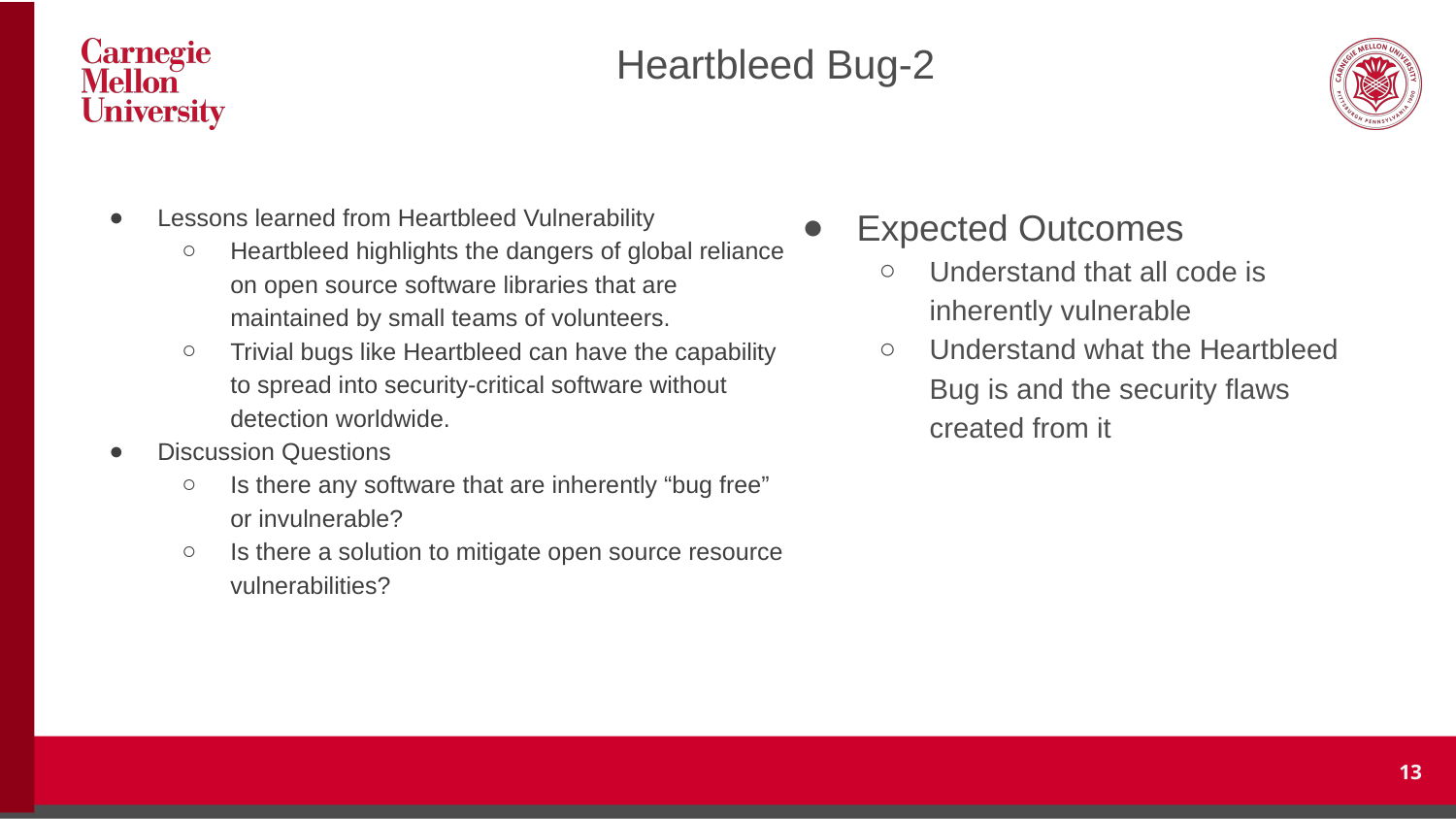

# Heartbleed Bug-2
Lessons learned from Heartbleed Vulnerability
Heartbleed highlights the dangers of global reliance on open source software libraries that are maintained by small teams of volunteers.
Trivial bugs like Heartbleed can have the capability to spread into security-critical software without detection worldwide.
Discussion Questions
Is there any software that are inherently “bug free” or invulnerable?
Is there a solution to mitigate open source resource vulnerabilities?
Expected Outcomes
Understand that all code is inherently vulnerable
Understand what the Heartbleed Bug is and the security flaws created from it

13